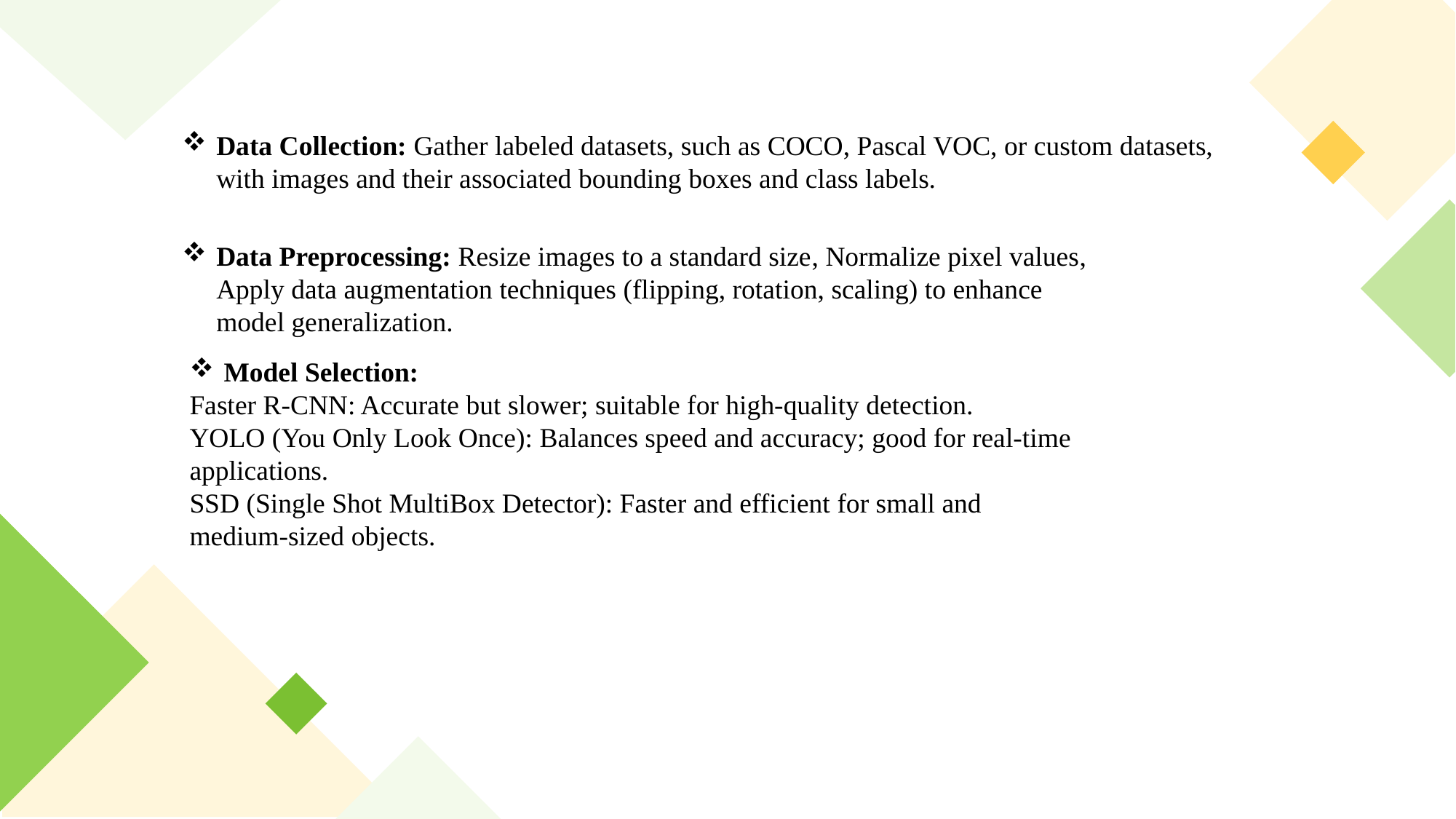

Data Collection: Gather labeled datasets, such as COCO, Pascal VOC, or custom datasets, with images and their associated bounding boxes and class labels.

Data Preprocessing: Resize images to a standard size, Normalize pixel values, Apply data augmentation techniques (flipping, rotation, scaling) to enhance model generalization.
Model Selection:
Faster R-CNN: Accurate but slower; suitable for high-quality detection.
YOLO (You Only Look Once): Balances speed and accuracy; good for real-time applications.
SSD (Single Shot MultiBox Detector): Faster and efficient for small and medium-sized objects.